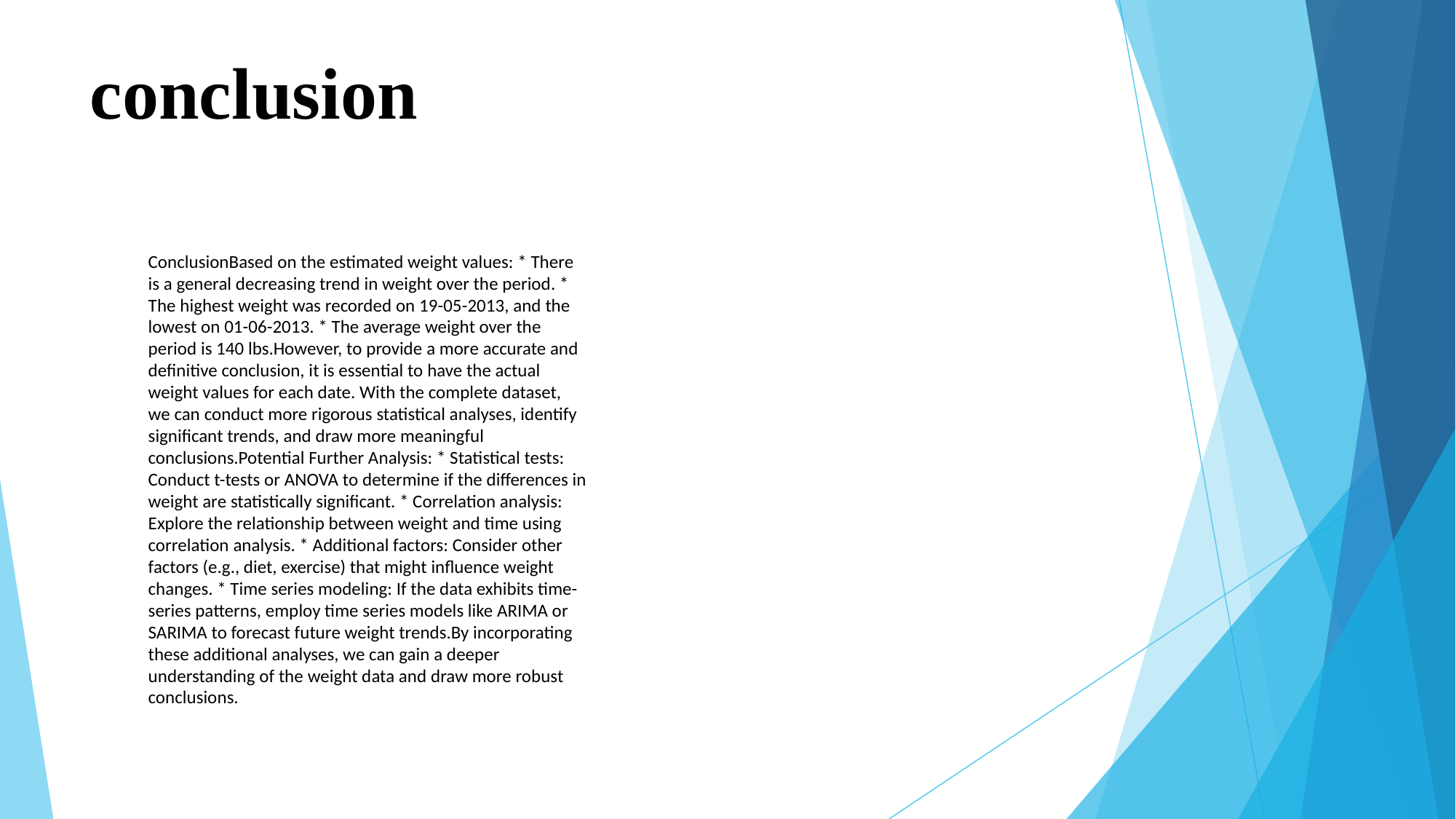

# conclusion
ConclusionBased on the estimated weight values: * There is a general decreasing trend in weight over the period. * The highest weight was recorded on 19-05-2013, and the lowest on 01-06-2013. * The average weight over the period is 140 lbs.However, to provide a more accurate and definitive conclusion, it is essential to have the actual weight values for each date. With the complete dataset, we can conduct more rigorous statistical analyses, identify significant trends, and draw more meaningful conclusions.Potential Further Analysis: * Statistical tests: Conduct t-tests or ANOVA to determine if the differences in weight are statistically significant. * Correlation analysis: Explore the relationship between weight and time using correlation analysis. * Additional factors: Consider other factors (e.g., diet, exercise) that might influence weight changes. * Time series modeling: If the data exhibits time-series patterns, employ time series models like ARIMA or SARIMA to forecast future weight trends.By incorporating these additional analyses, we can gain a deeper understanding of the weight data and draw more robust conclusions.